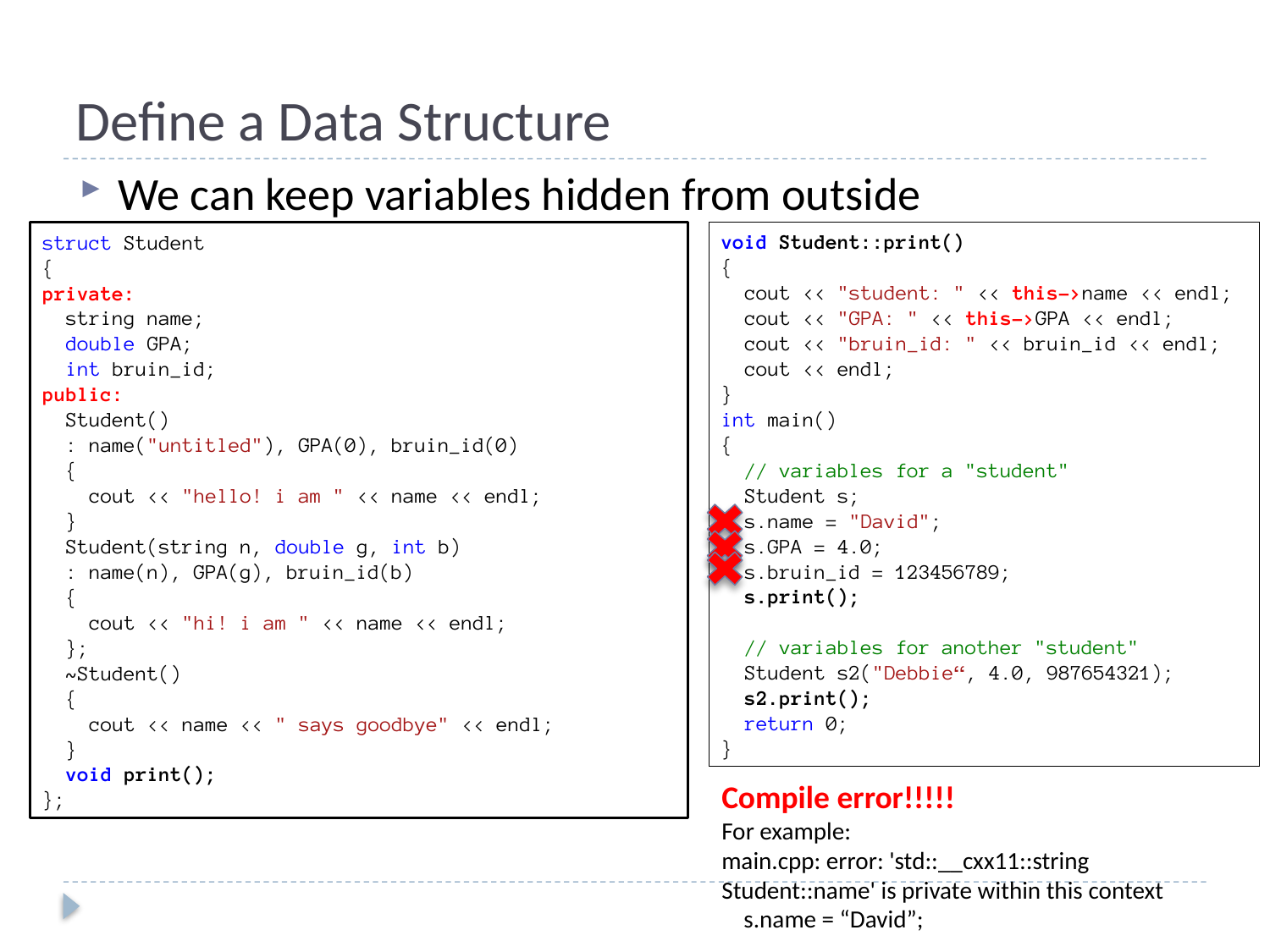

# Define a Data Structure
We can keep variables hidden from outside

void Student::print()
{
  cout << "student: " << this->name << endl;
  cout << "GPA: " << this->GPA << endl;
  cout << "bruin_id: " << bruin_id << endl;
  cout << endl;
}
int main()
{
  // variables for a "student"
  Student s;
  s.name = "David";
  s.GPA = 4.0;
  s.bruin_id = 123456789;
  s.print();

  // variables for another "student"
  Student s2("Debbie“, 4.0, 987654321);
  s2.print();
  return 0;
}
struct Student
{
private:
  string name;
  double GPA;
  int bruin_id;
public:
  Student()
  : name("untitled"), GPA(0), bruin_id(0)
  {
    cout << "hello! i am " << name << endl;
  }
  Student(string n, double g, int b)
  : name(n), GPA(g), bruin_id(b)
  {
    cout << "hi! i am " << name << endl;
  };
  ~Student()
  {
    cout << name << " says goodbye" << endl;
  }
  void print();
};

Compile error!!!!!
For example:
main.cpp: error: 'std::__cxx11::string Student::name' is private within this context
    s.name = “David”;